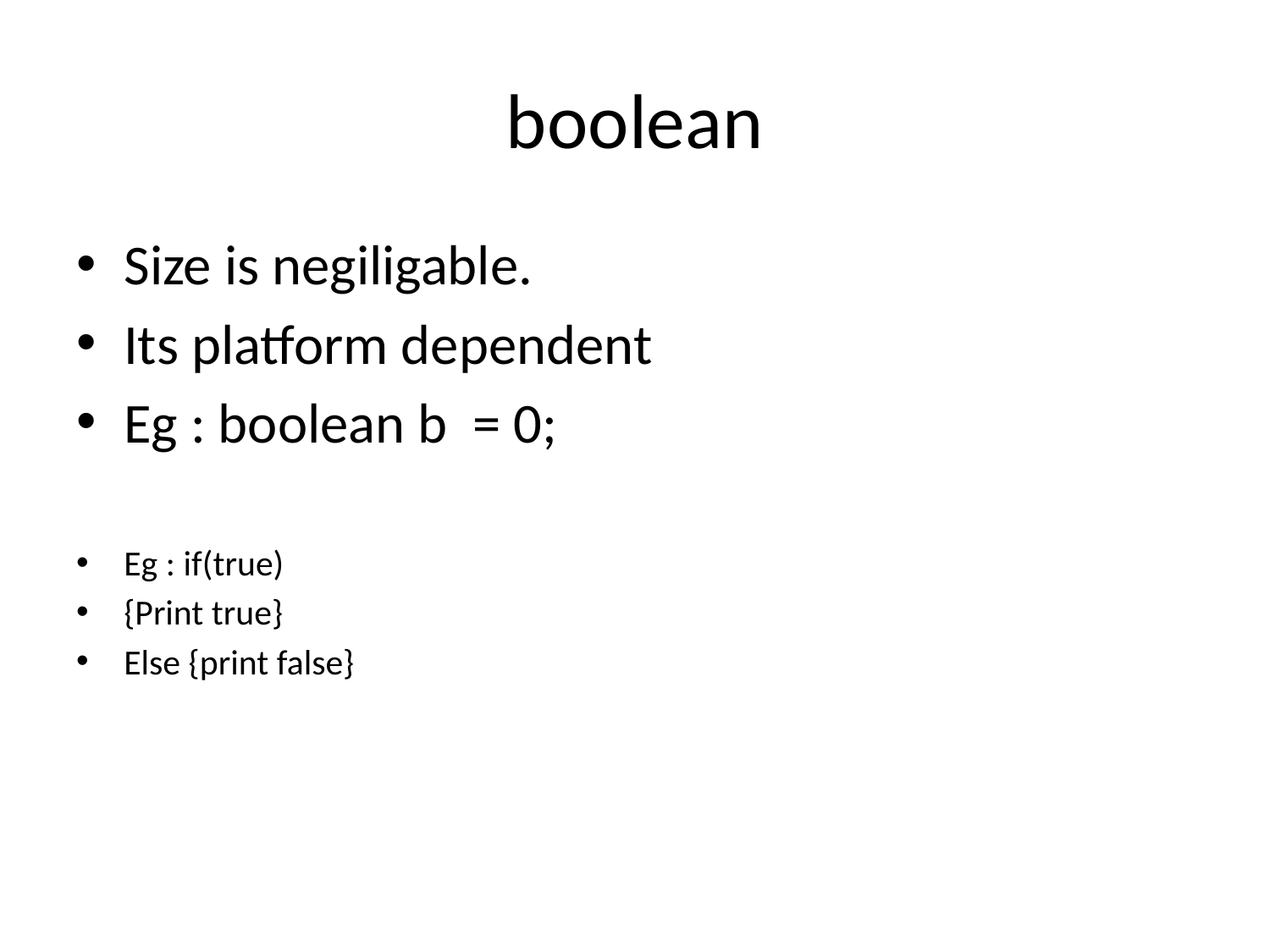

# boolean
Size is negiligable.
Its platform dependent
Eg : boolean b  = 0;

Eg : if(true)
{Print true}
Else {print false}